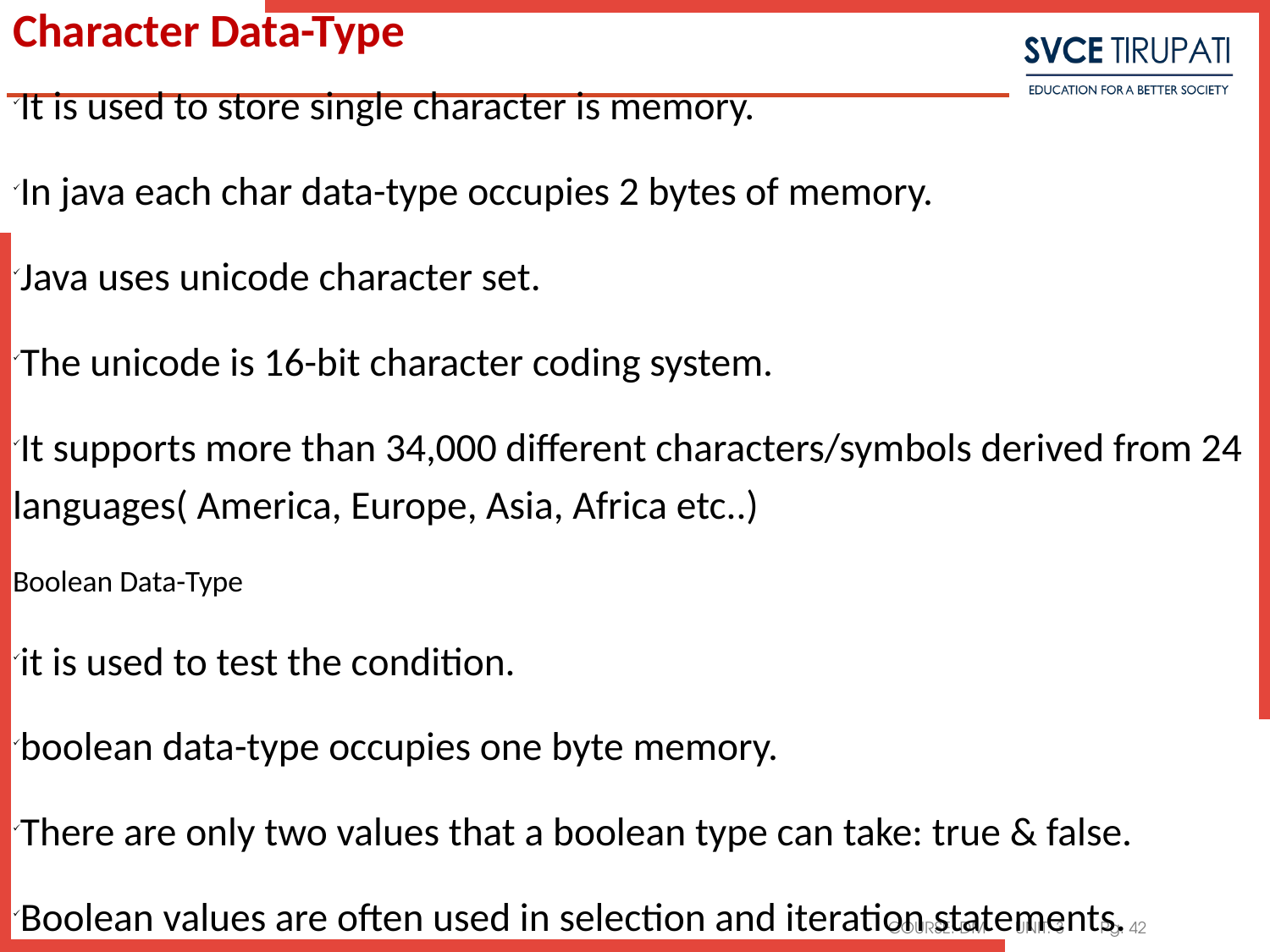

# Character Data-Type
It is used to store single character is memory.
In java each char data-type occupies 2 bytes of memory.
Java uses unicode character set.
The unicode is 16-bit character coding system.
It supports more than 34,000 different characters/symbols derived from 24 languages( America, Europe, Asia, Africa etc..)
Boolean Data-Type
it is used to test the condition.
boolean data-type occupies one byte memory.
There are only two values that a boolean type can take: true & false.
Boolean values are often used in selection and iteration statements.